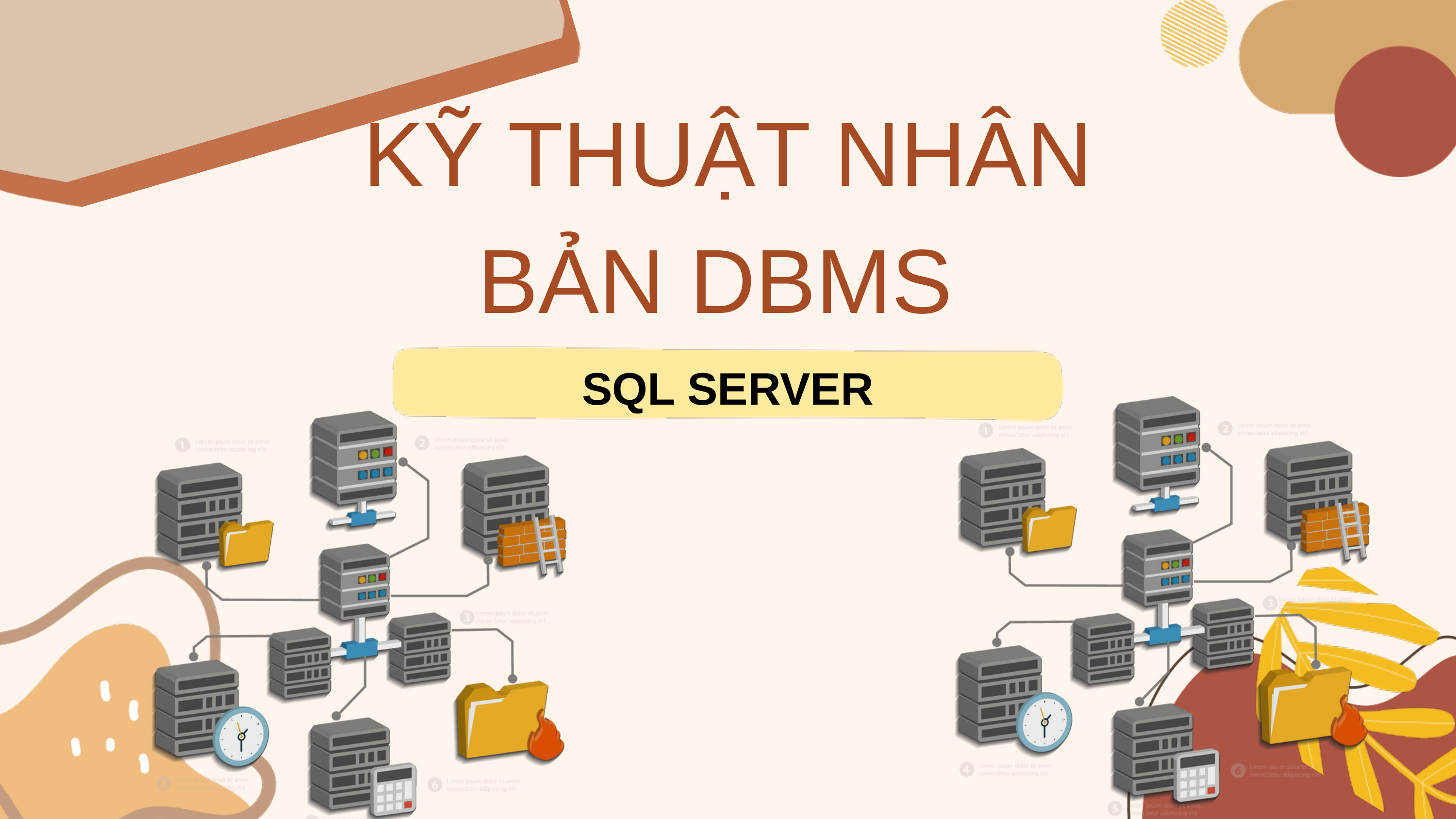

KỸ THUẬT NHÂN BẢN DBMS

SQL SERVER